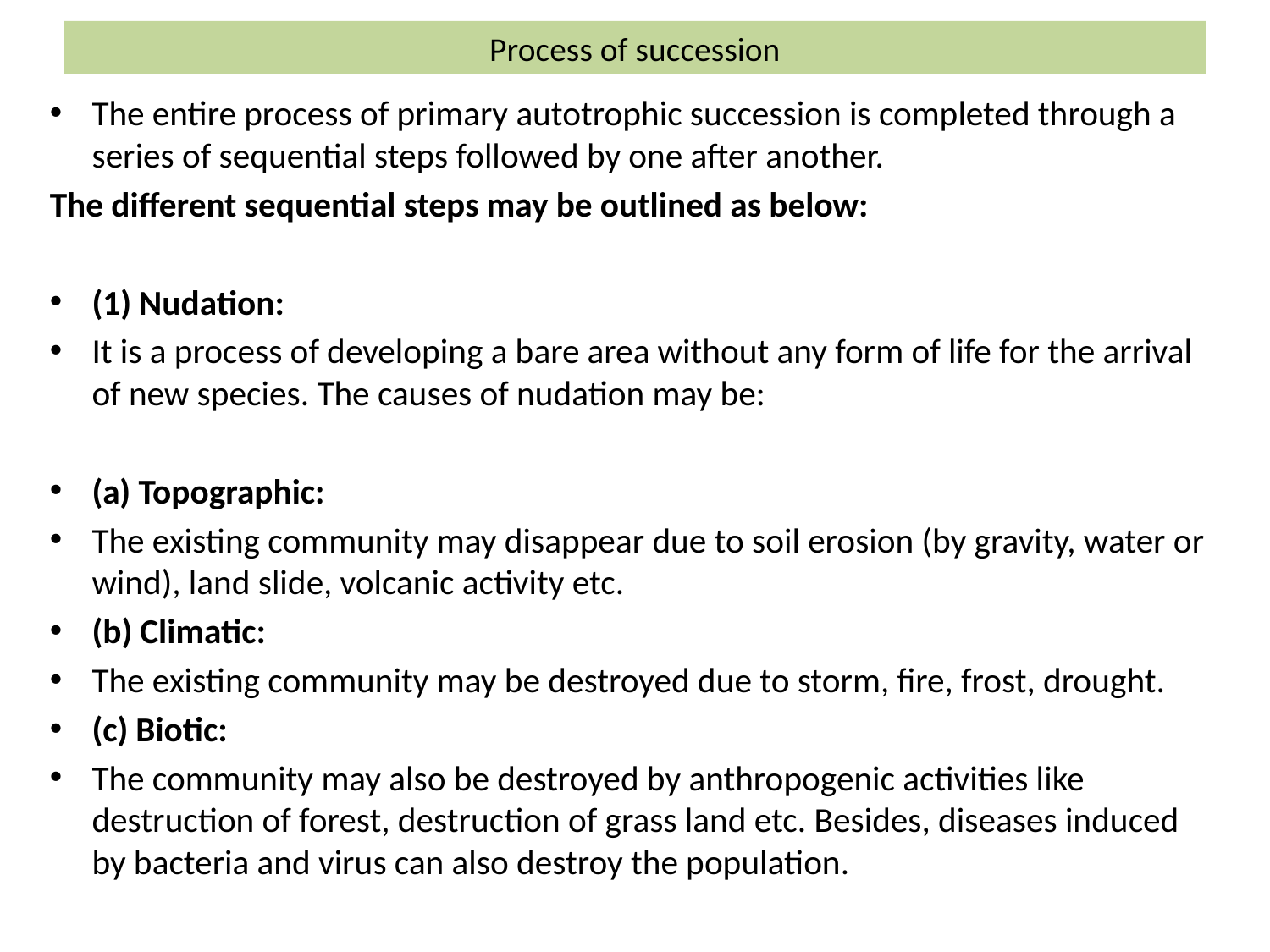

# Process of succession
The entire process of primary autotrophic succession is completed through a series of sequential steps followed by one after another.
The different sequential steps may be outlined as below:

(1) Nudation:
It is a process of developing a bare area without any form of life for the arrival of new species. The causes of nudation may be:

(a) Topographic:
The existing community may disappear due to soil erosion (by gravity, water or wind), land slide, volcanic activity etc.
(b) Climatic:
The existing community may be destroyed due to storm, fire, frost, drought.
(c) Biotic:
The community may also be destroyed by anthropogenic activities like destruction of forest, destruction of grass land etc. Besides, diseases induced by bacteria and virus can also destroy the population.